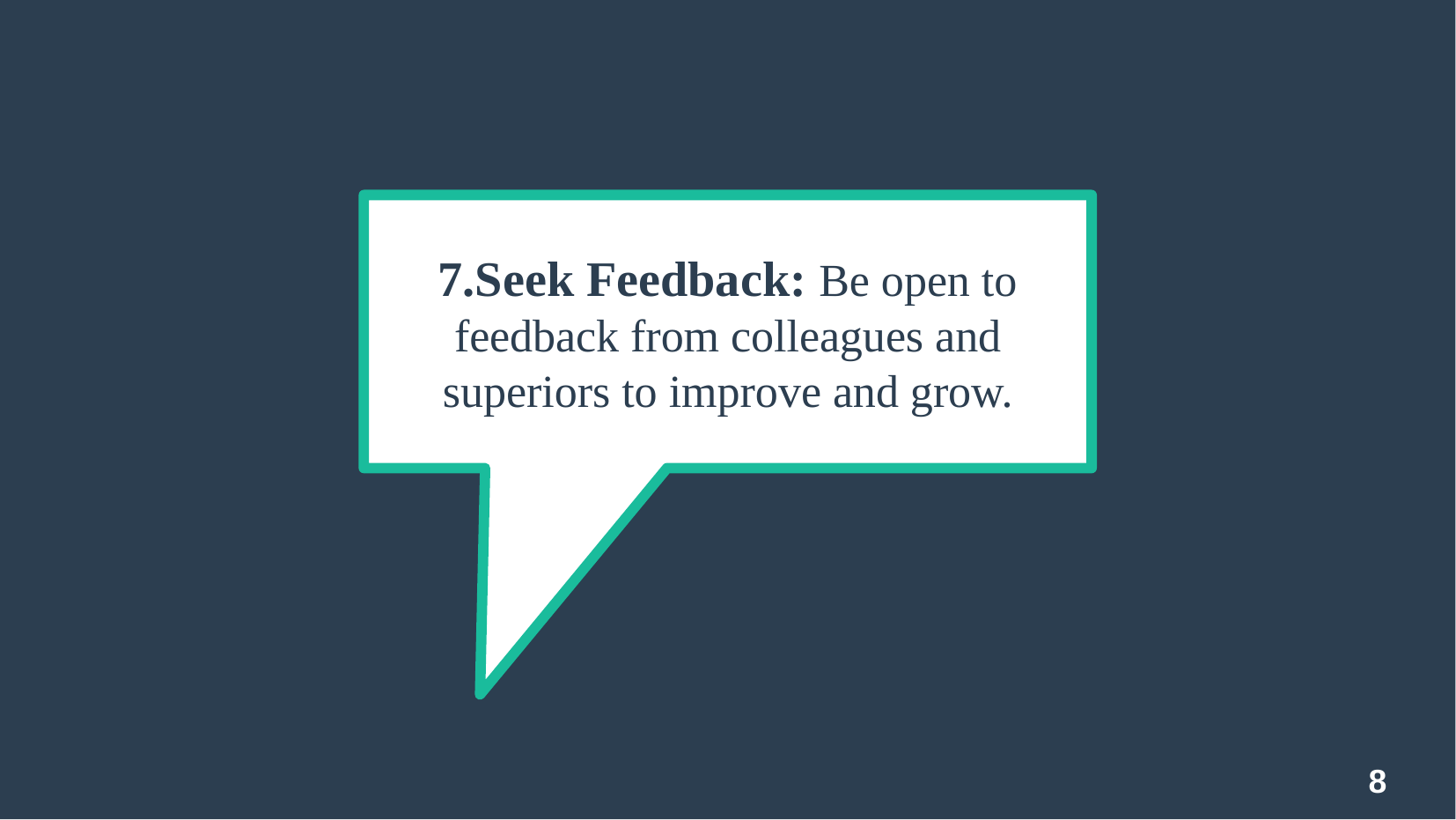

# 7.Seek Feedback: Be open to feedback from colleagues and superiors to improve and grow.
8